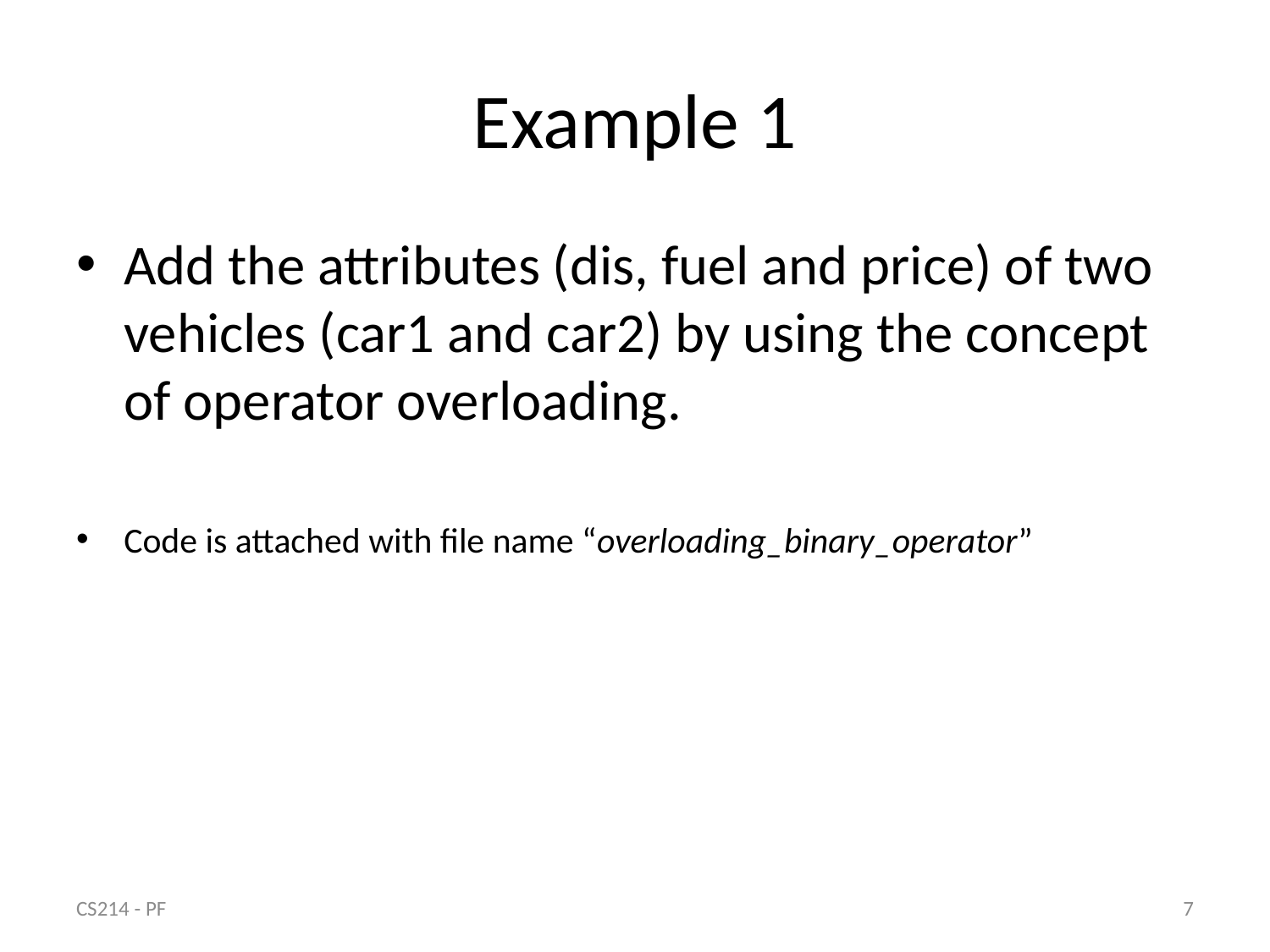

# Example 1
Add the attributes (dis, fuel and price) of two vehicles (car1 and car2) by using the concept of operator overloading.

Code is attached with file name “overloading_binary_operator”
CS214 - PF
7